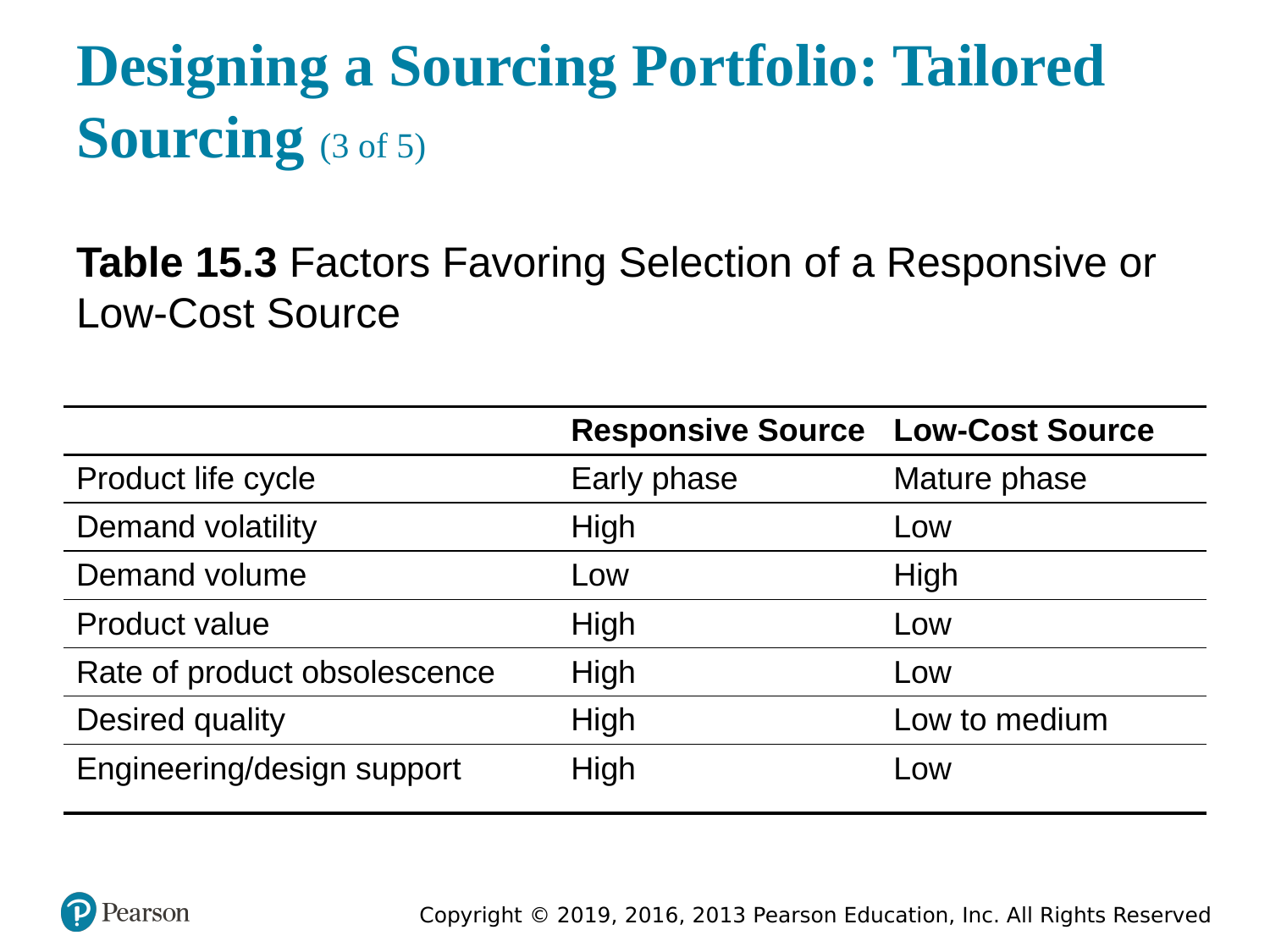

# Designing a Sourcing Portfolio: Tailored Sourcing (3 of 5)
Table 15.3 Factors Favoring Selection of a Responsive or Low-Cost Source
| Blank | Responsive Source | Low-Cost Source |
| --- | --- | --- |
| Product life cycle | Early phase | Mature phase |
| Demand volatility | High | Low |
| Demand volume | Low | High |
| Product value | High | Low |
| Rate of product obsolescence | High | Low |
| Desired quality | High | Low to medium |
| Engineering/design support | High | Low |